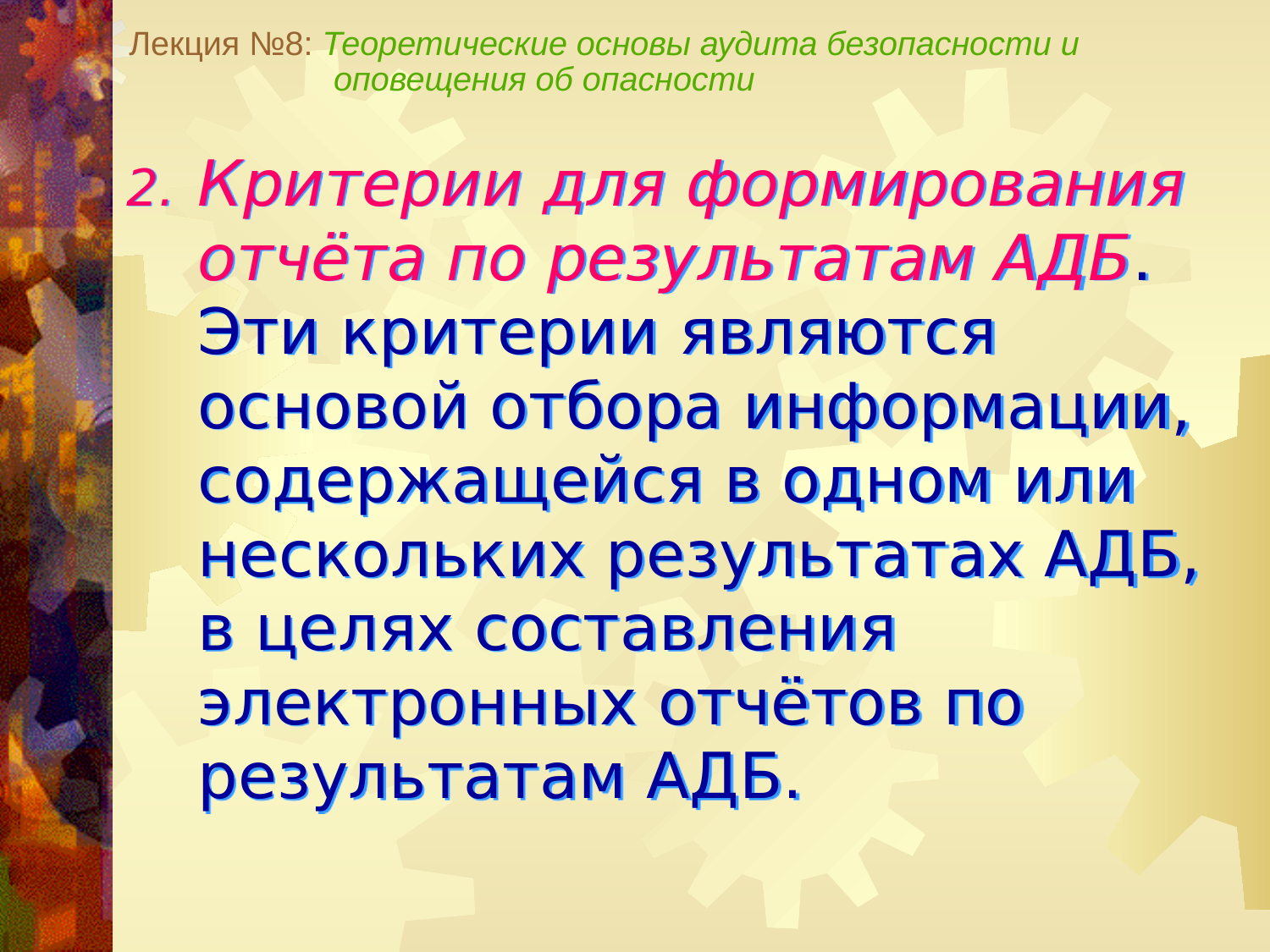

Лекция №8: Теоретические основы аудита безопасности и
                        оповещения об опасности
Критерии для формирования отчёта по результатам АДБ. Эти критерии являются основой отбора информации, содержащейся в одном или нескольких результатах АДБ, в целях составления электронных отчётов по результатам АДБ.